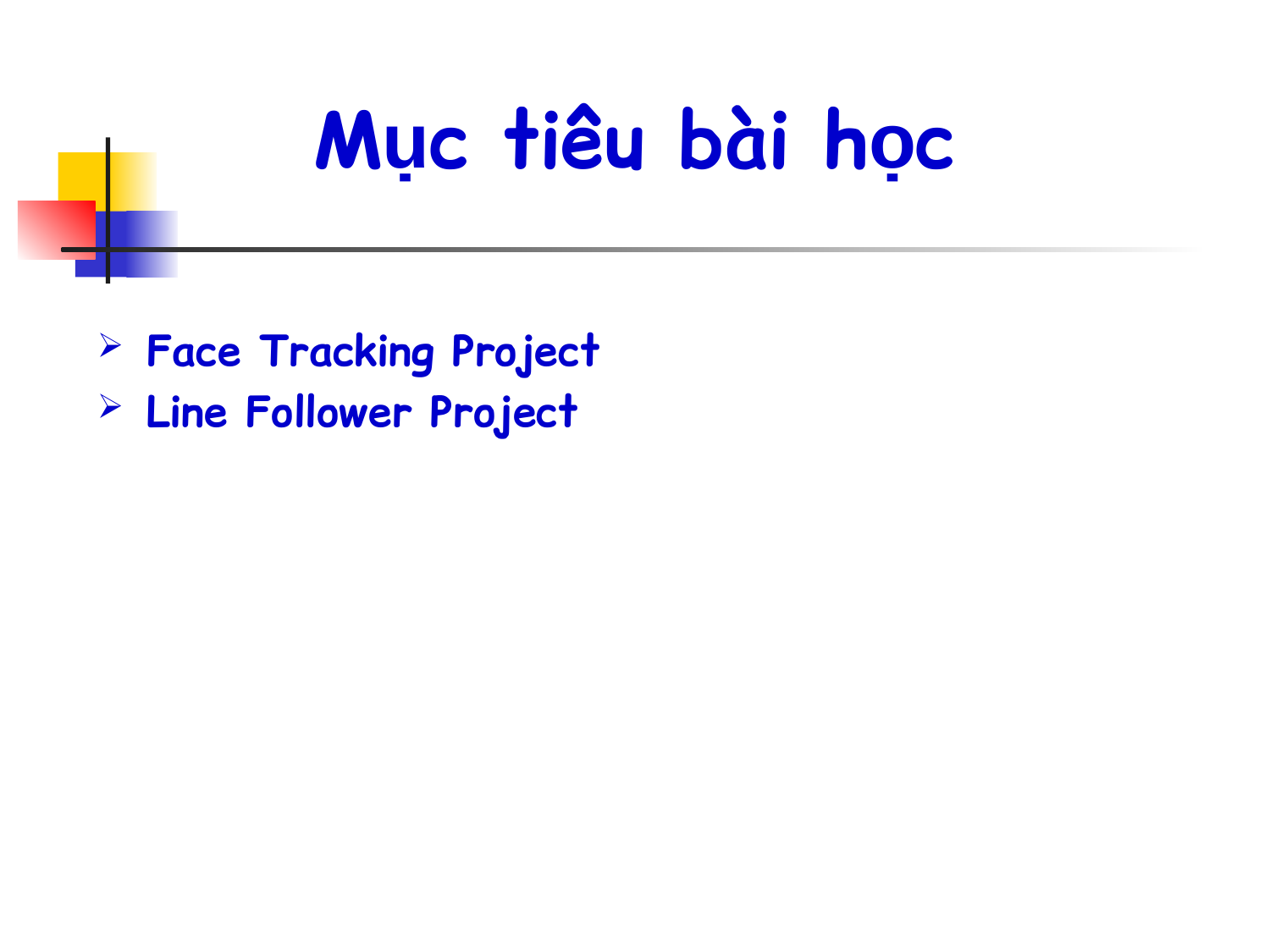

Mục tiêu bài học
Face Tracking Project
Line Follower Project

2